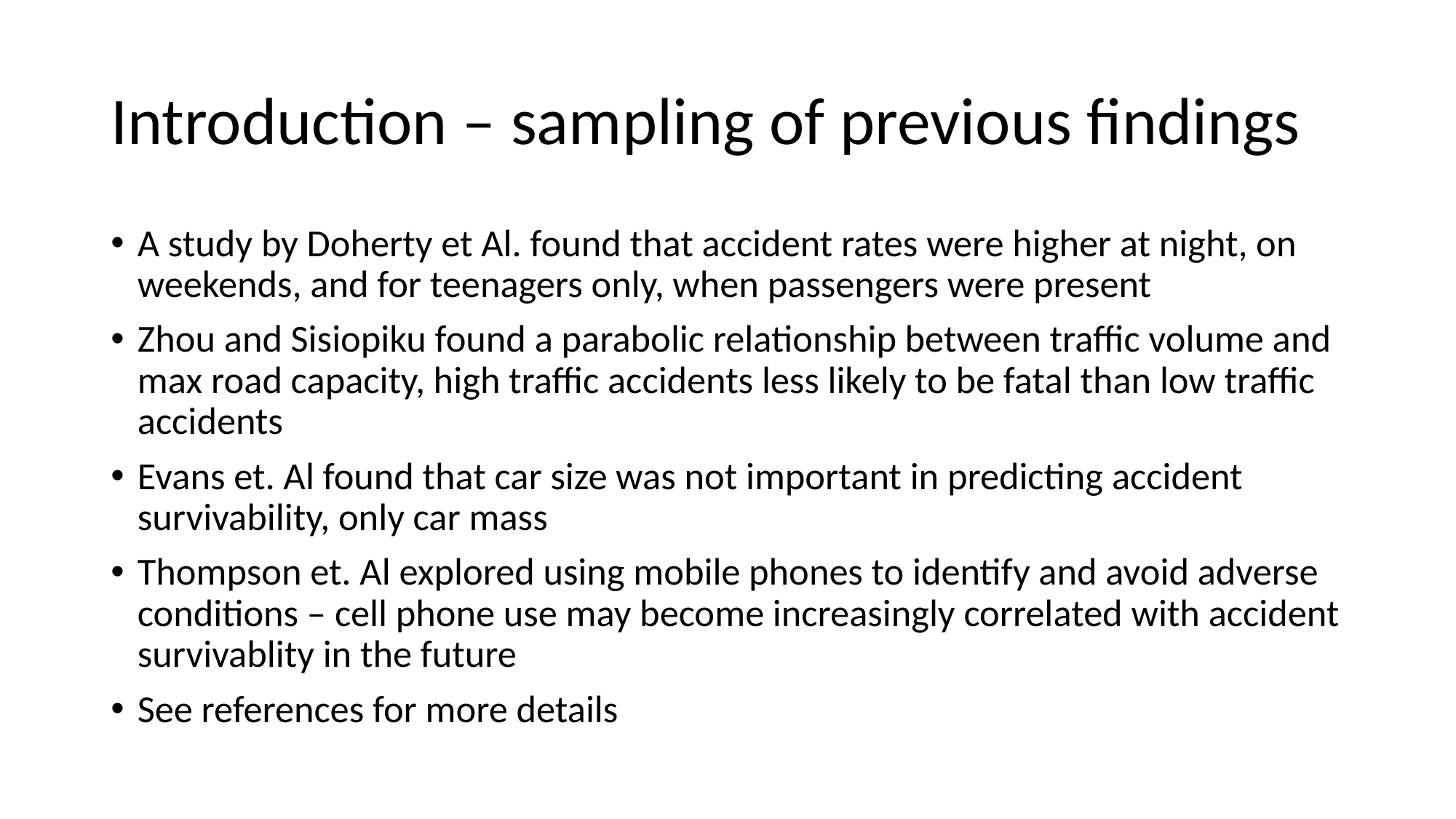

# Introduction – sampling of previous findings
A study by Doherty et Al. found that accident rates were higher at night, on weekends, and for teenagers only, when passengers were present
Zhou and Sisiopiku found a parabolic relationship between traffic volume and max road capacity, high traffic accidents less likely to be fatal than low traffic accidents
Evans et. Al found that car size was not important in predicting accident survivability, only car mass
Thompson et. Al explored using mobile phones to identify and avoid adverse conditions – cell phone use may become increasingly correlated with accident survivablity in the future
See references for more details